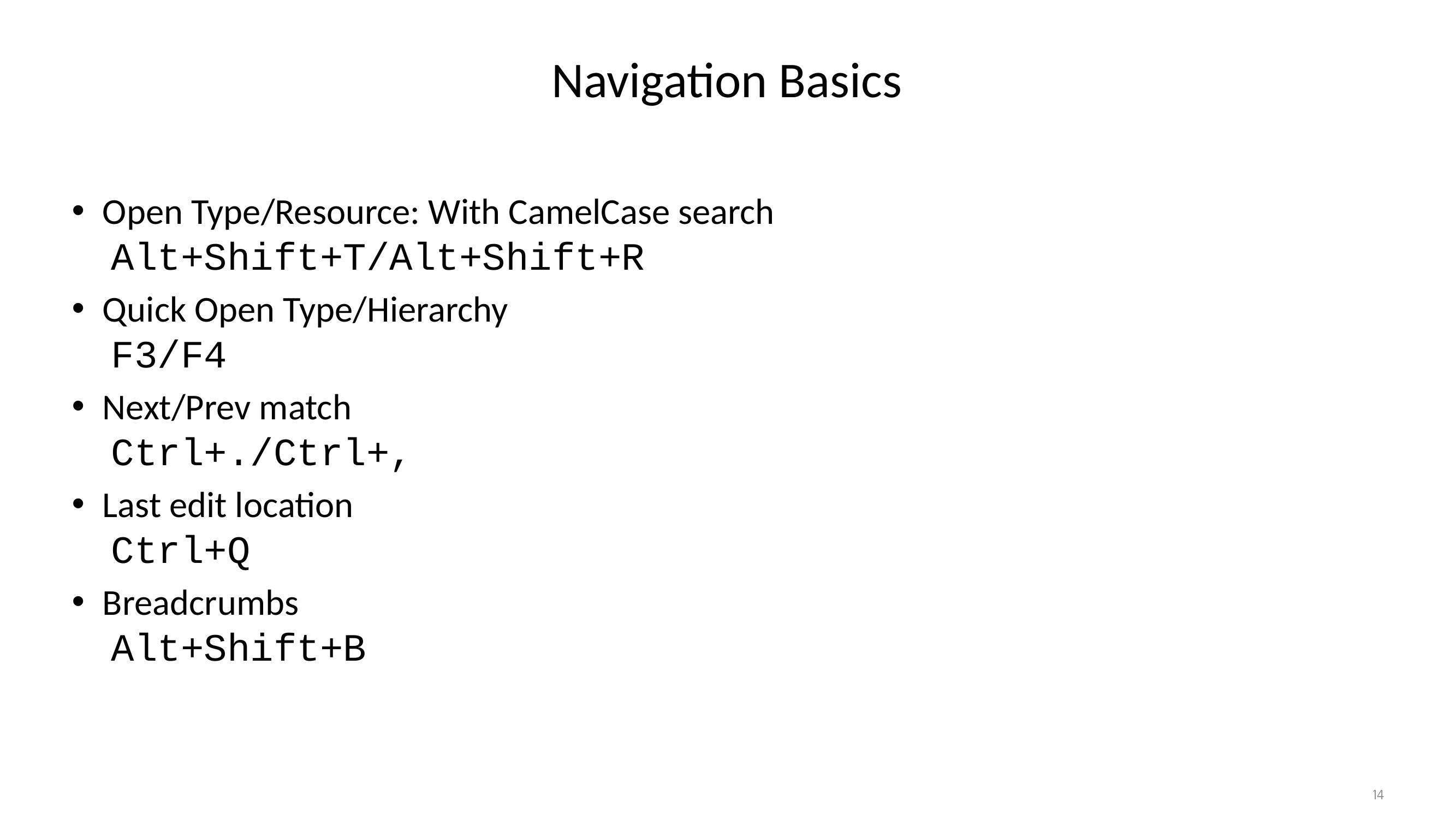

# Navigation Basics
Open Type/Resource: With CamelCase search
 Alt+Shift+T/Alt+Shift+R
Quick Open Type/Hierarchy
 F3/F4
Next/Prev match
 Ctrl+./Ctrl+,
Last edit location
 Ctrl+Q
Breadcrumbs
 Alt+Shift+B
14